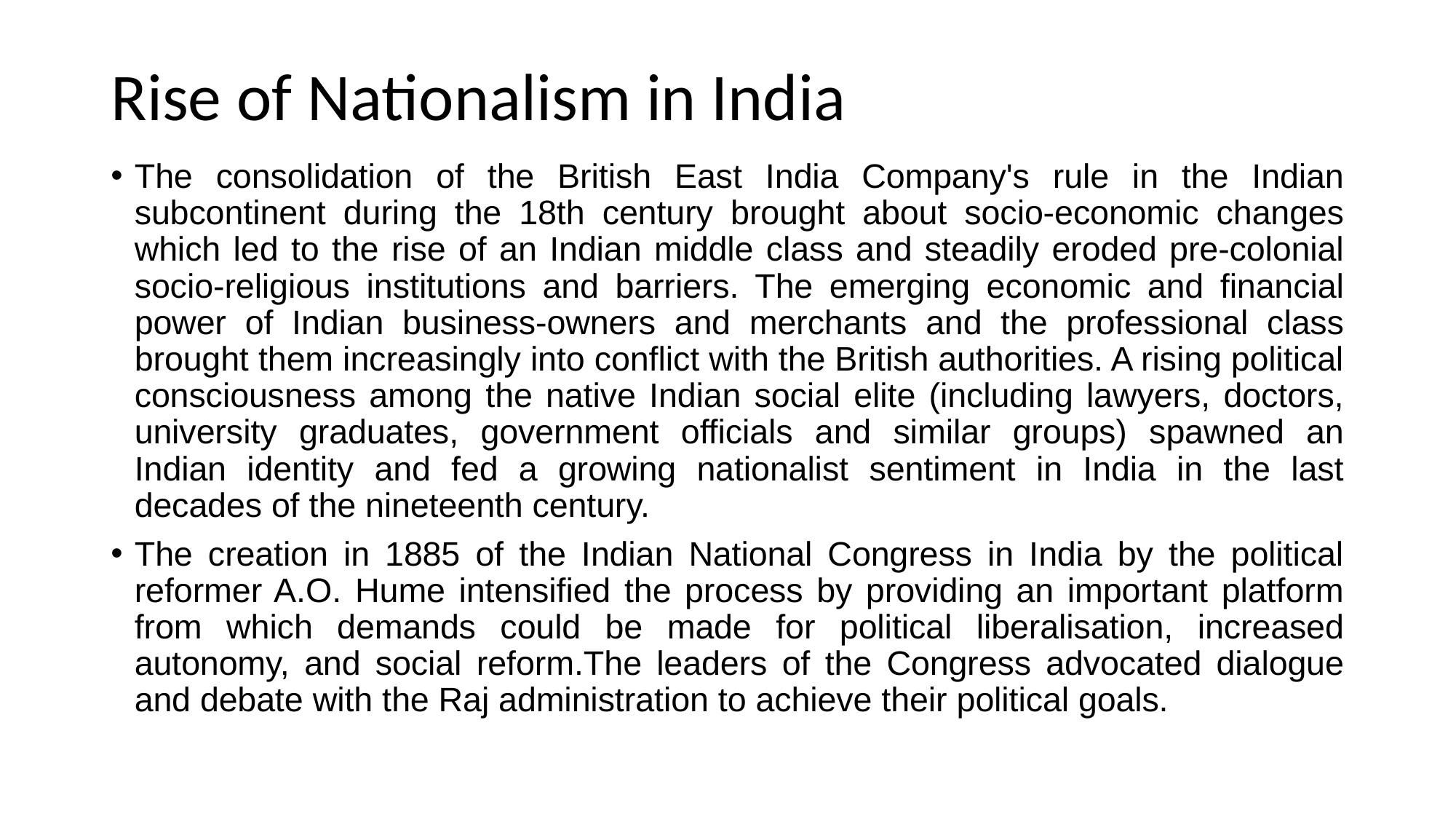

# Rise of Nationalism in India
The consolidation of the British East India Company's rule in the Indian subcontinent during the 18th century brought about socio-economic changes which led to the rise of an Indian middle class and steadily eroded pre-colonial socio-religious institutions and barriers. The emerging economic and financial power of Indian business-owners and merchants and the professional class brought them increasingly into conflict with the British authorities. A rising political consciousness among the native Indian social elite (including lawyers, doctors, university graduates, government officials and similar groups) spawned an Indian identity and fed a growing nationalist sentiment in India in the last decades of the nineteenth century.
The creation in 1885 of the Indian National Congress in India by the political reformer A.O. Hume intensified the process by providing an important platform from which demands could be made for political liberalisation, increased autonomy, and social reform.The leaders of the Congress advocated dialogue and debate with the Raj administration to achieve their political goals.